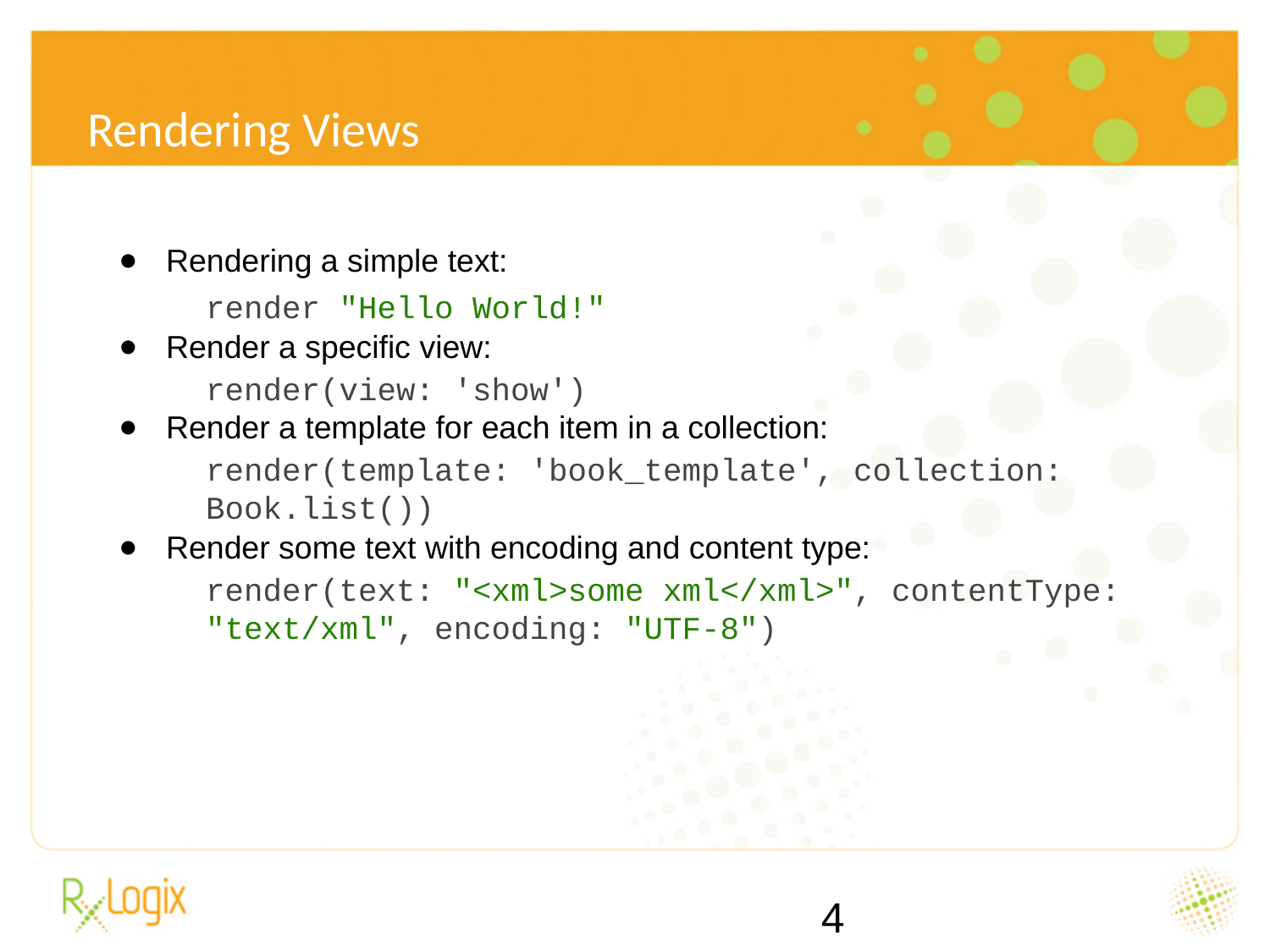

# Rendering Views

Rendering a simple text:
render "Hello World!"
Render a specific view:
render(view: 'show')
Render a template for each item in a collection:
render(template: 'book_template', collection: Book.list())
Render some text with encoding and content type:
render(text: "<xml>some xml</xml>", contentType: "text/xml", encoding: "UTF-8")

4